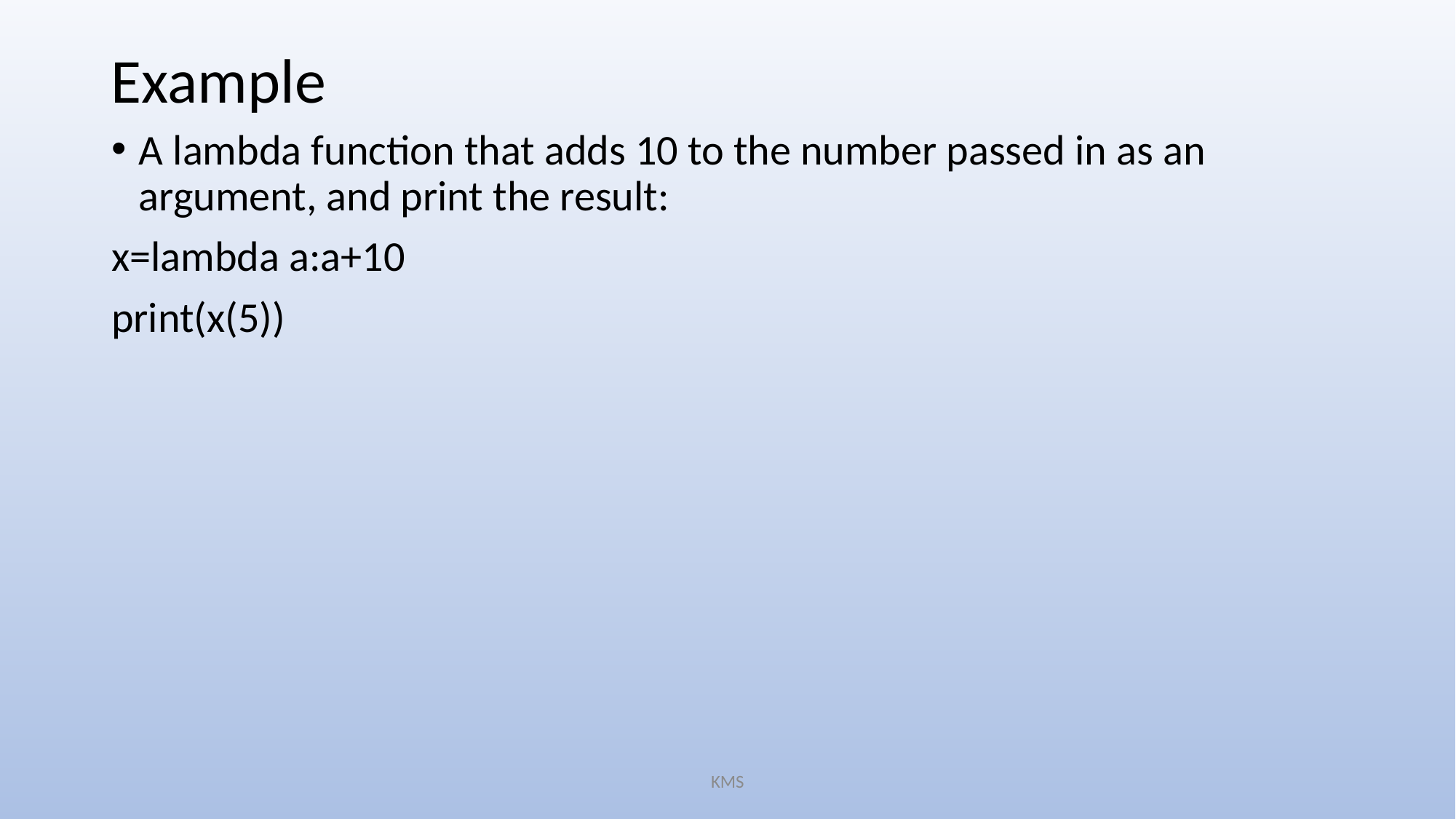

# Example
A lambda function that adds 10 to the number passed in as an argument, and print the result:
x=lambda a:a+10
print(x(5))
KMS